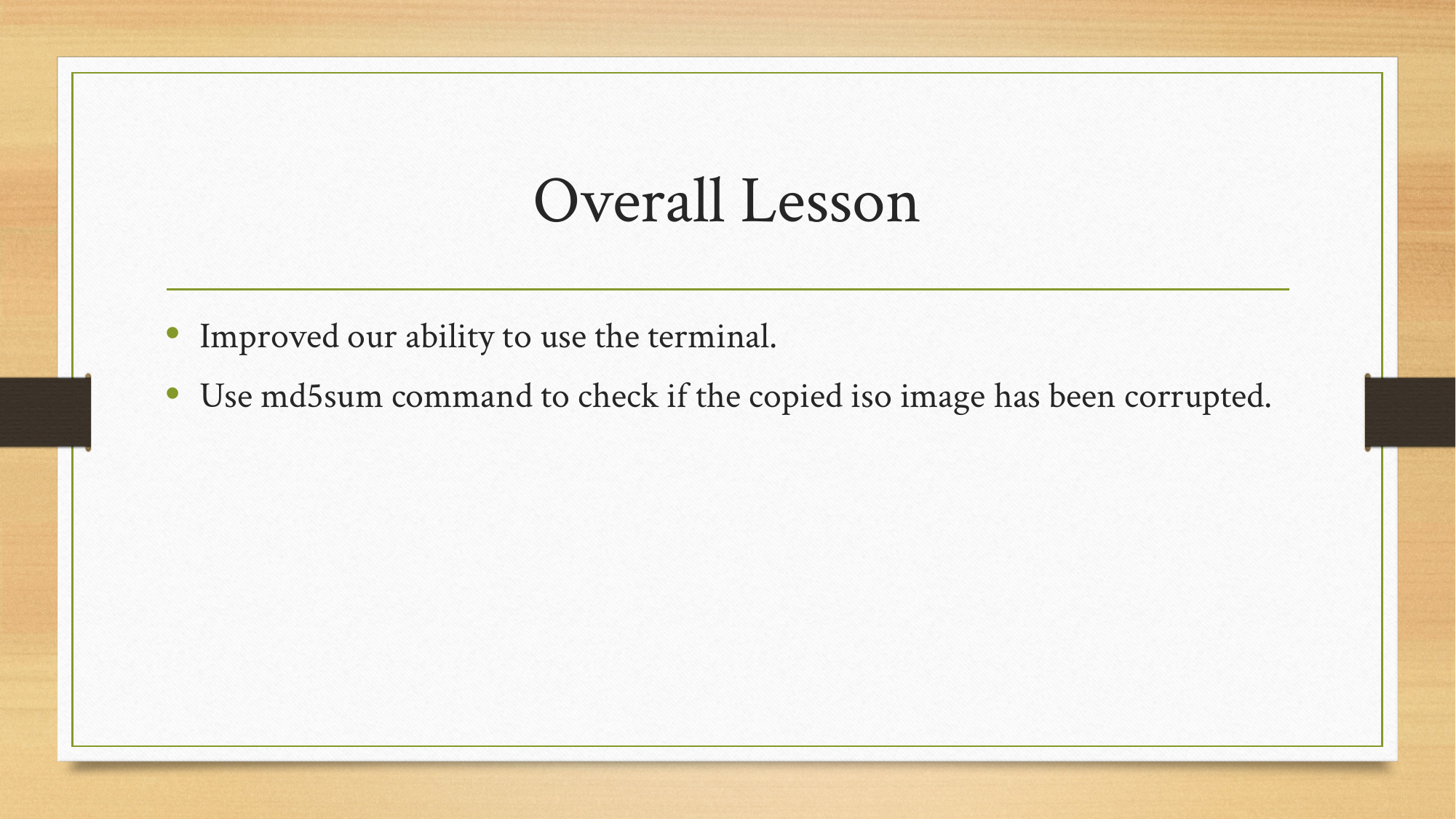

# Overall Lesson
Improved our ability to use the terminal.
Use md5sum command to check if the copied iso image has been corrupted.